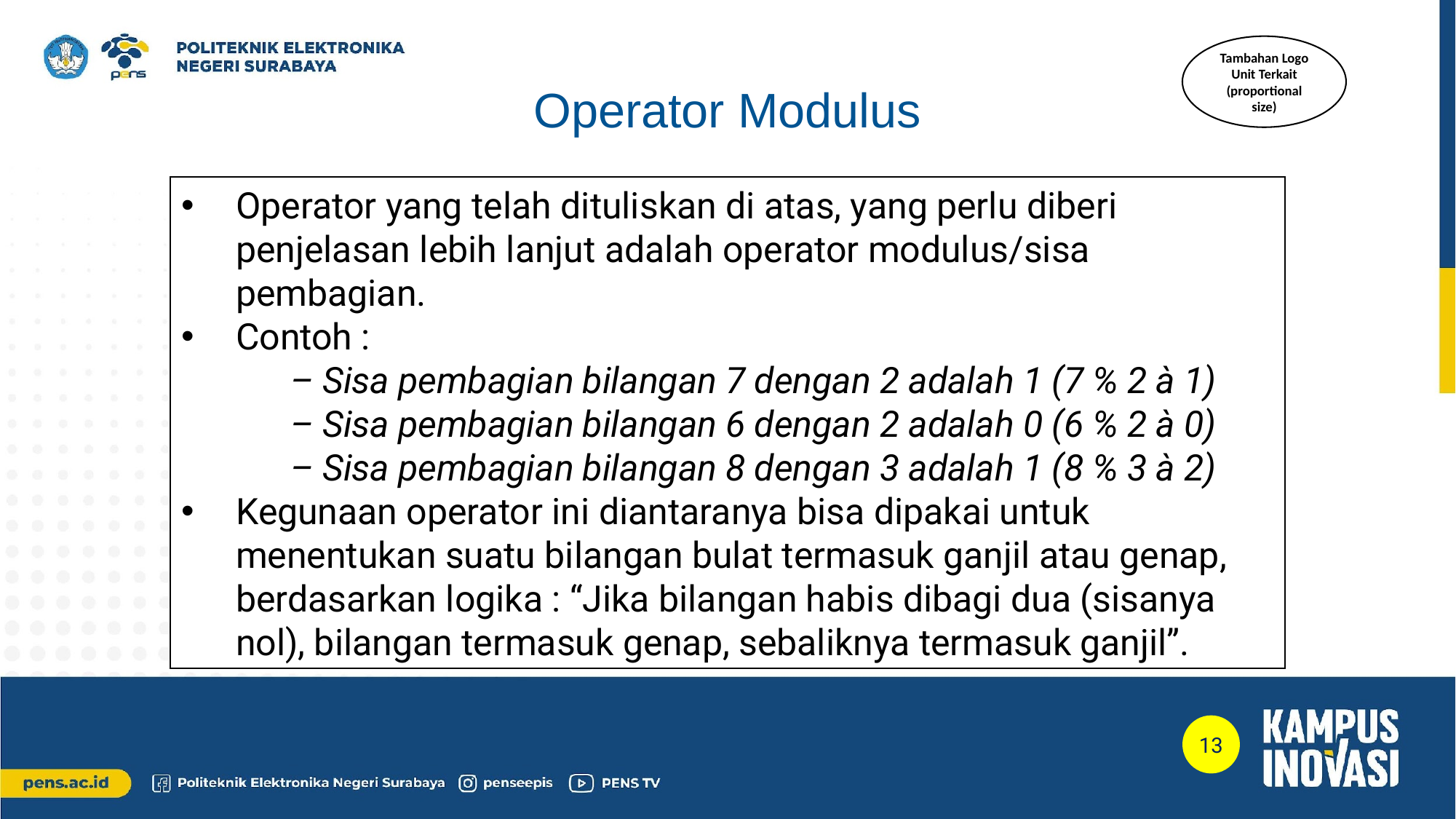

Tambahan Logo Unit Terkait (proportional size)
Operator Modulus
Operator yang telah dituliskan di atas, yang perlu diberi penjelasan lebih lanjut adalah operator modulus/sisa pembagian.
Contoh :
	– Sisa pembagian bilangan 7 dengan 2 adalah 1 (7 % 2 à 1)
	– Sisa pembagian bilangan 6 dengan 2 adalah 0 (6 % 2 à 0)
	– Sisa pembagian bilangan 8 dengan 3 adalah 1 (8 % 3 à 2)
Kegunaan operator ini diantaranya bisa dipakai untuk menentukan suatu bilangan bulat termasuk ganjil atau genap, berdasarkan logika : “Jika bilangan habis dibagi dua (sisanya nol), bilangan termasuk genap, sebaliknya termasuk ganjil”.

13